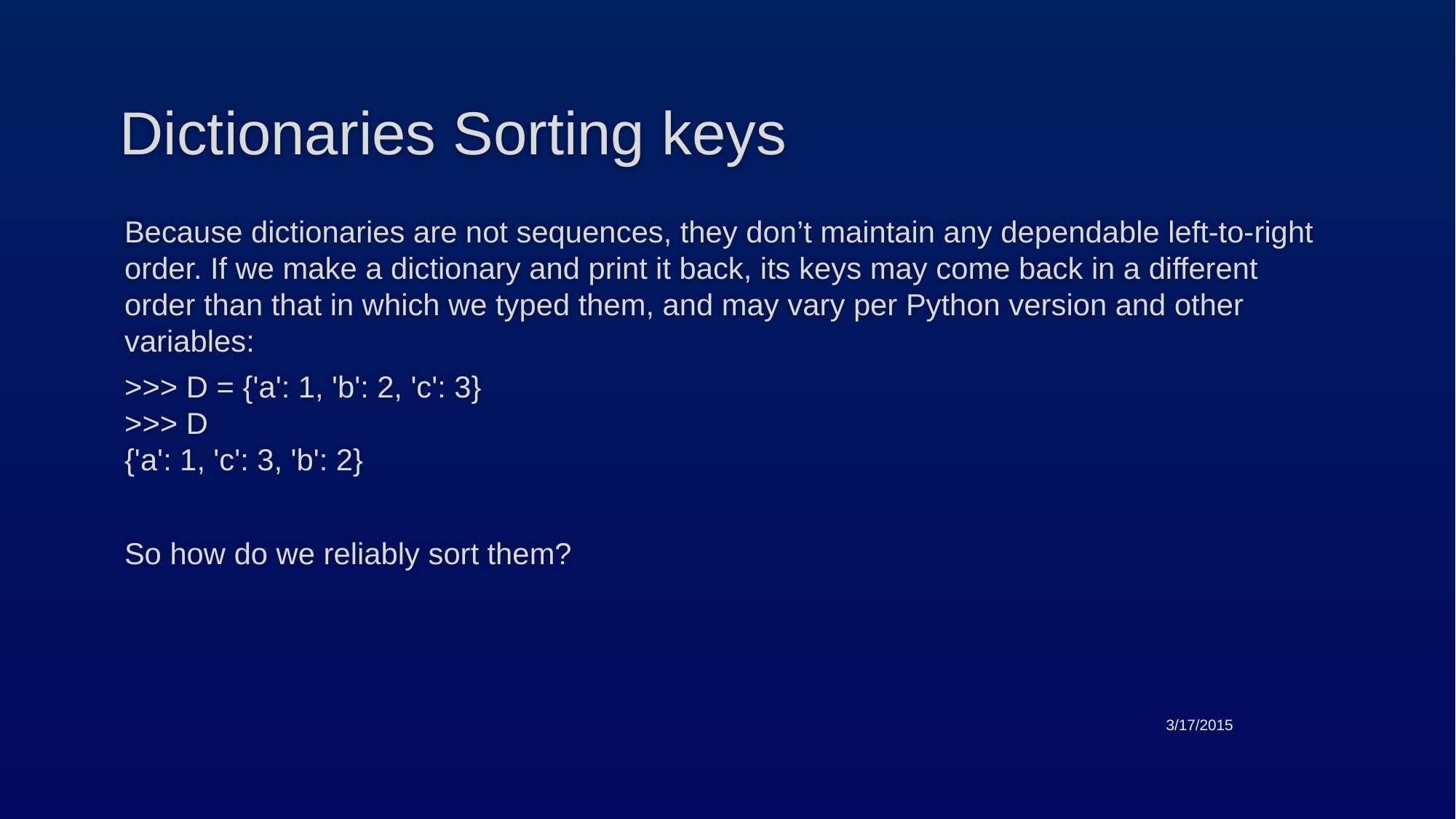

# Dictionaries Sorting keys
Because dictionaries are not sequences, they don’t maintain any dependable left-to-right order. If we make a dictionary and print it back, its keys may come back in a different order than that in which we typed them, and may vary per Python version and other variables:
>>> D = {'a': 1, 'b': 2, 'c': 3}
>>> D
{'a': 1, 'c': 3, 'b': 2}

So how do we reliably sort them?
3/17/2015